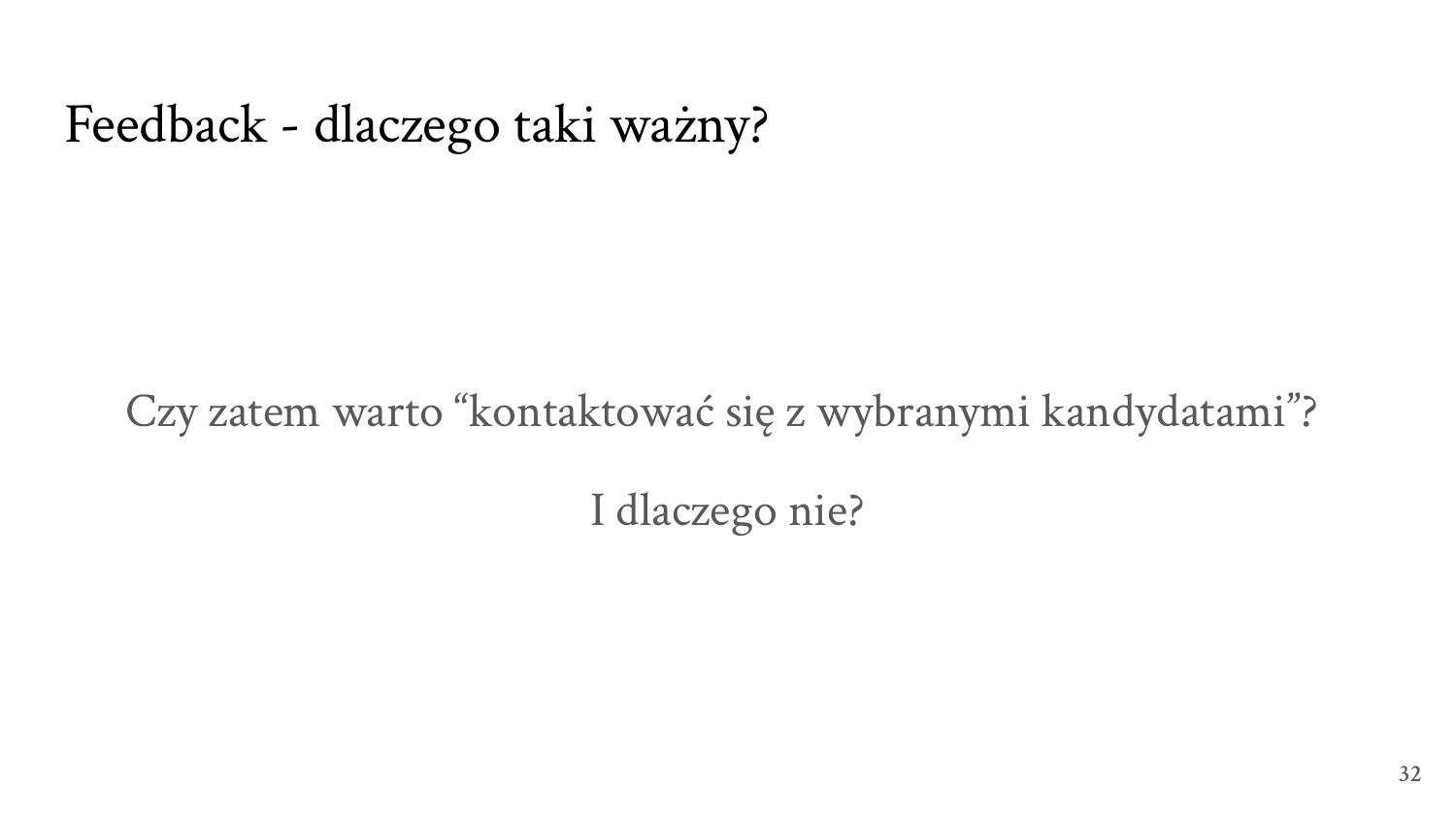

# Feedback - dlaczego taki ważny?
Czy zatem warto “kontaktować się z wybranymi kandydatami”?
I dlaczego nie?
32